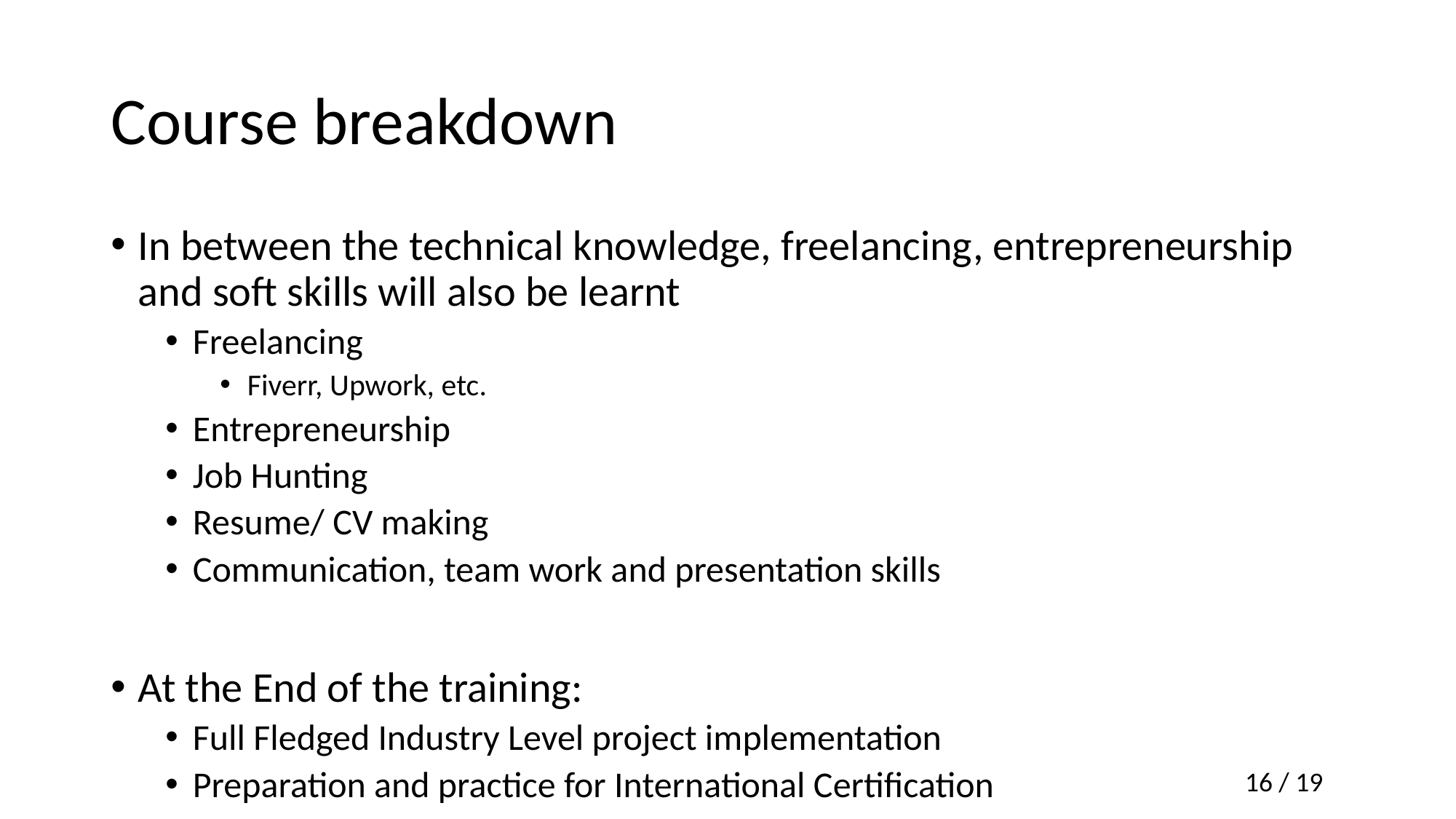

# Course breakdown
In between the technical knowledge, freelancing, entrepreneurship and soft skills will also be learnt
Freelancing
Fiverr, Upwork, etc.
Entrepreneurship
Job Hunting
Resume/ CV making
Communication, team work and presentation skills

At the End of the training:
Full Fledged Industry Level project implementation
Preparation and practice for International Certification